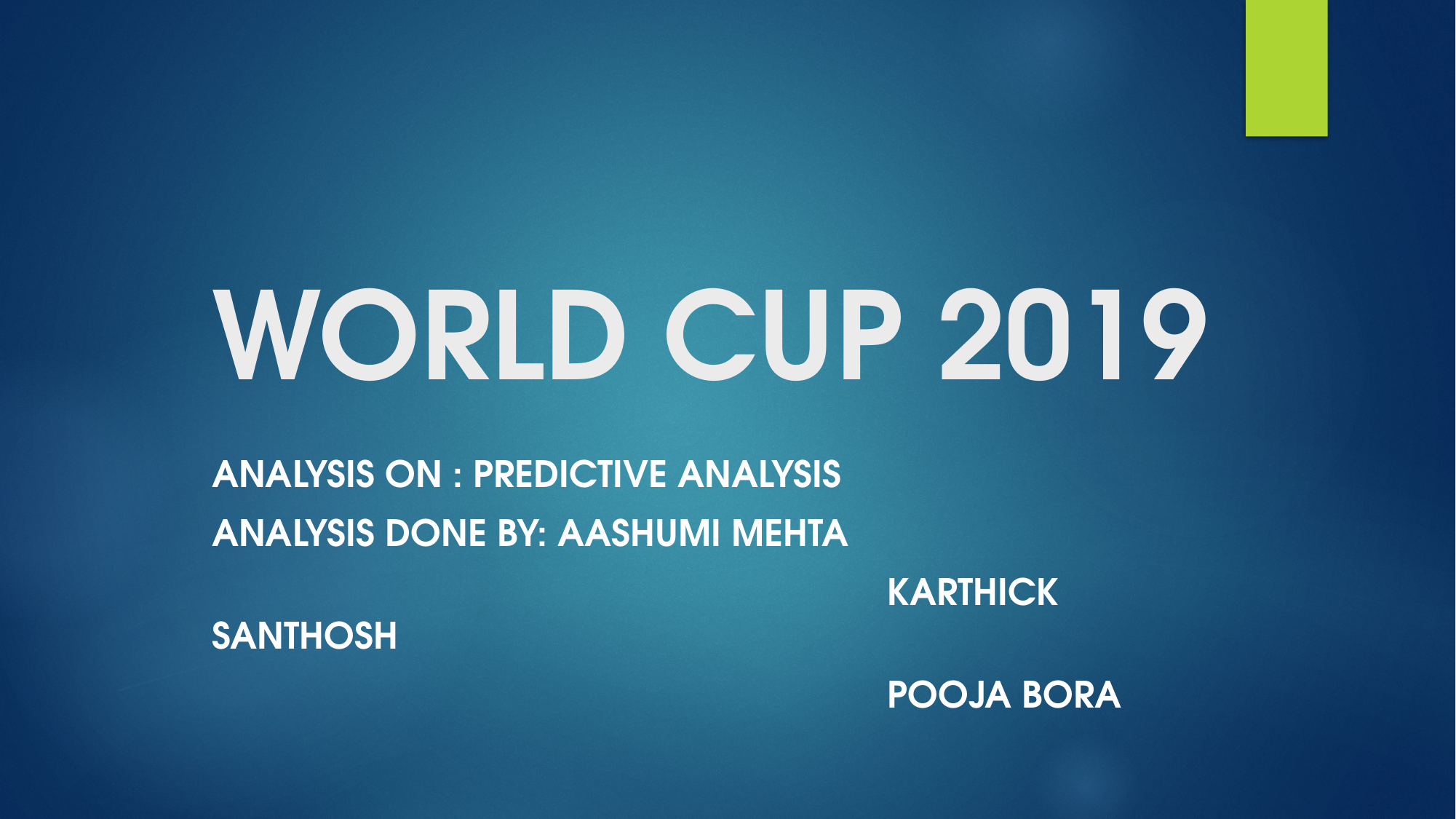

# WORLD CUP 2019
Analysis on : Predictive analysis
Analysis done by: Aashumi mehta
						  Karthick Santhosh
						  Pooja BORA